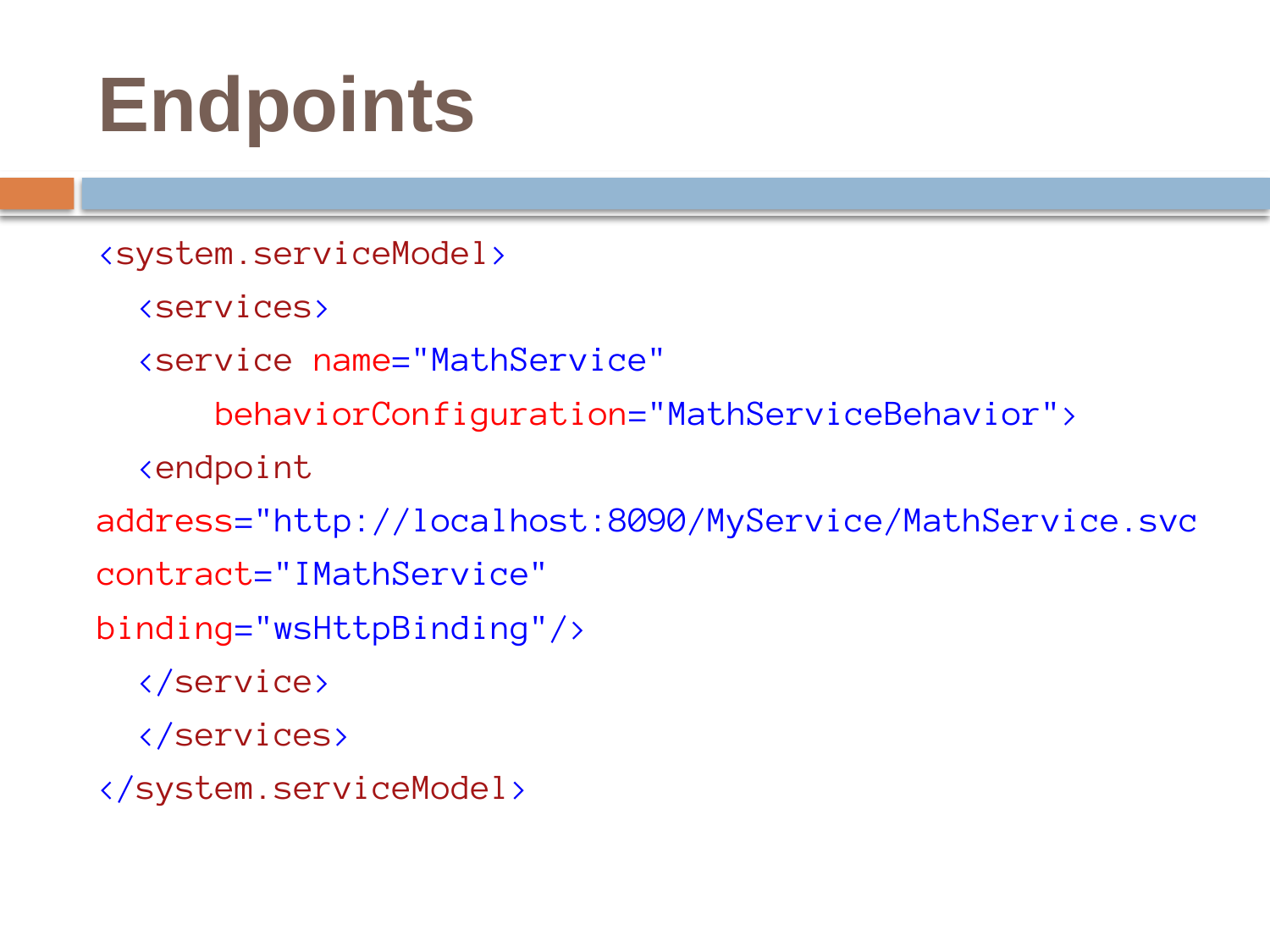

# Endpoints
<system.serviceModel>
  <services>
  <service name="MathService"
      behaviorConfiguration="MathServiceBehavior">
  <endpoint
address="http://localhost:8090/MyService/MathService.svc
contract="IMathService"
binding="wsHttpBinding"/>
  </service>
  </services>
</system.serviceModel>